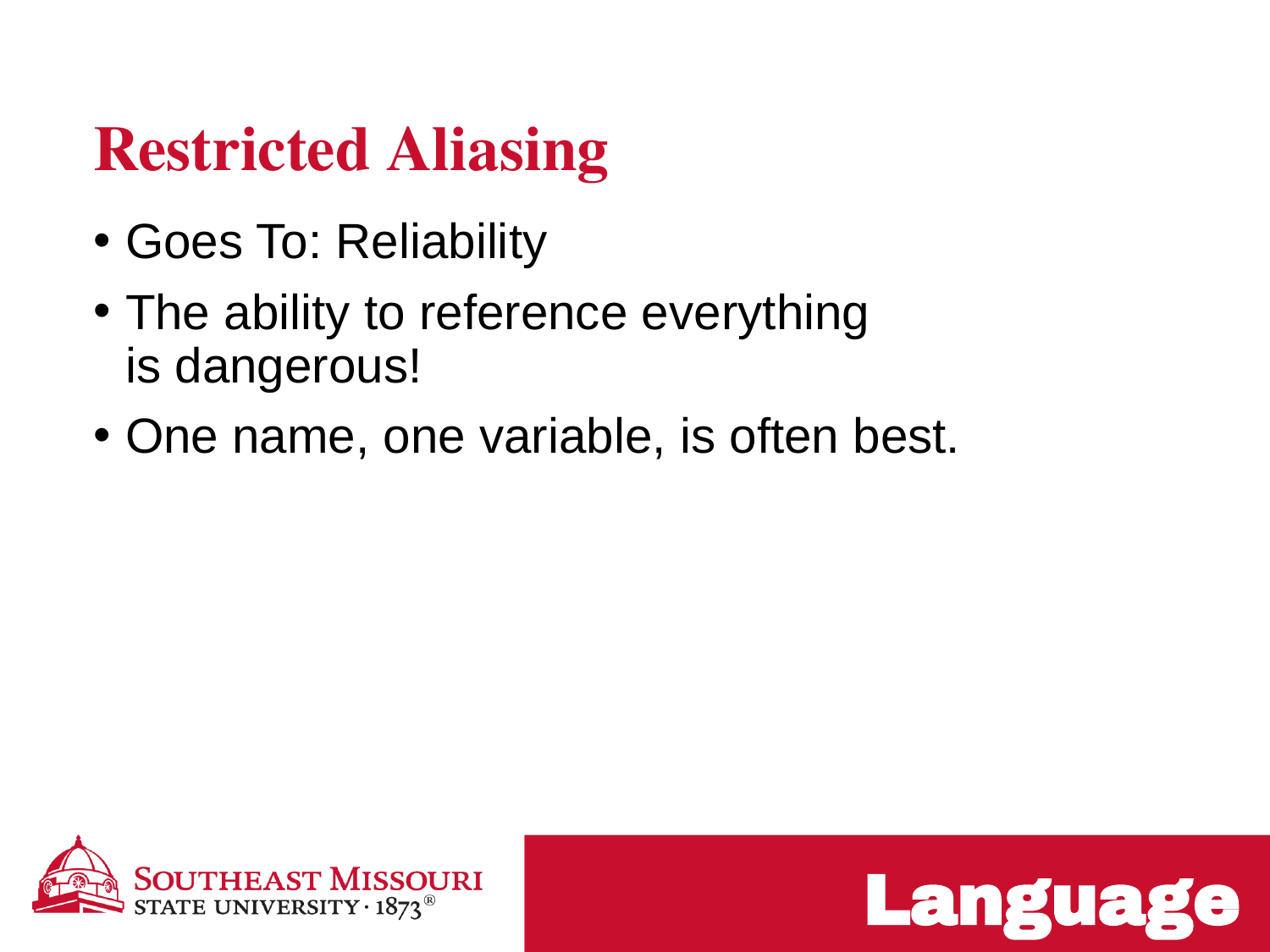

Restricted Aliasing
Goes To: Reliability
The ability to reference everything is dangerous!
One name, one variable, is often best.

Language